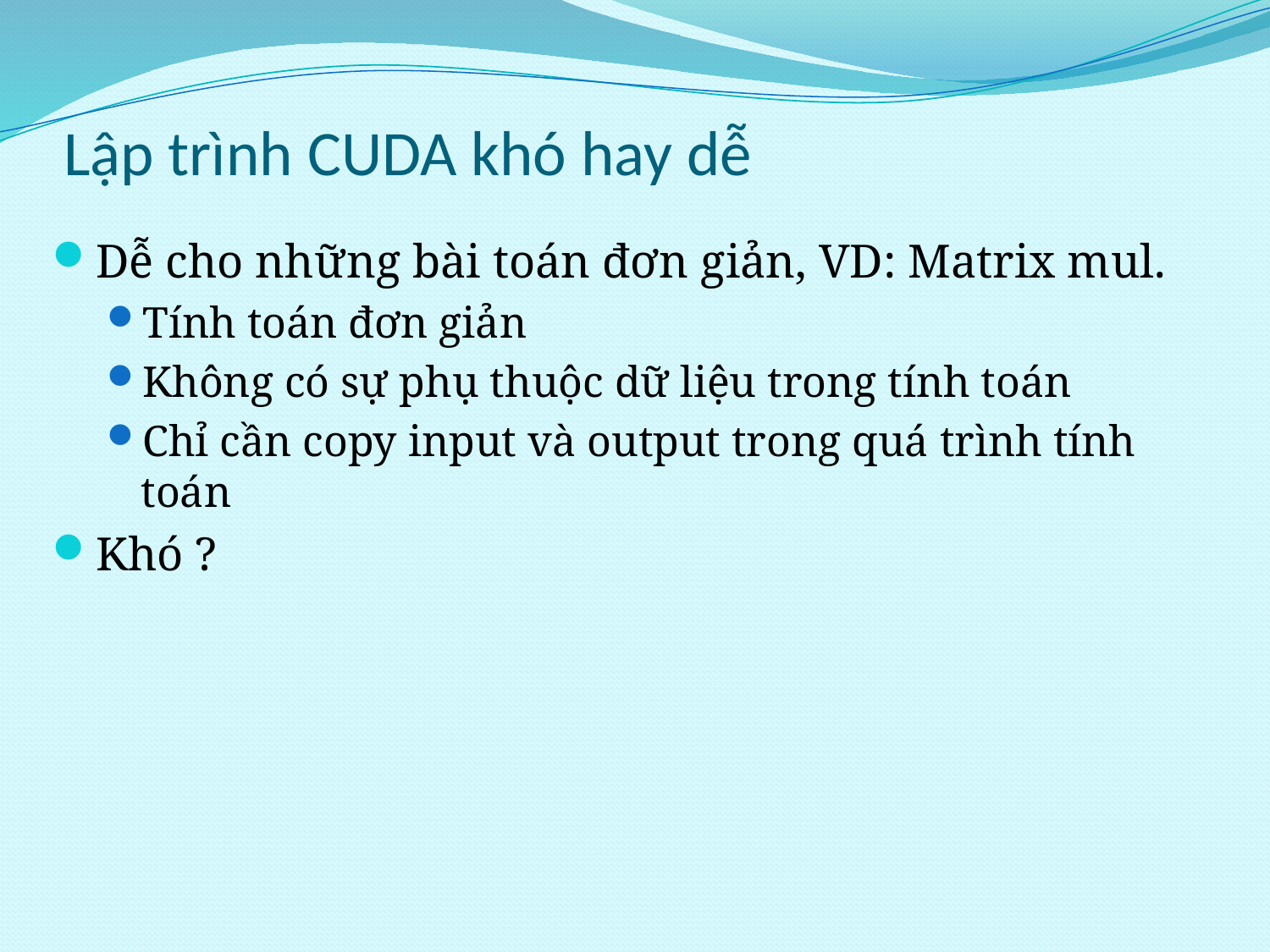

# Lập trình CUDA khó hay dễ
Dễ cho những bài toán đơn giản, VD: Matrix mul.
Tính toán đơn giản
Không có sự phụ thuộc dữ liệu trong tính toán
Chỉ cần copy input và output trong quá trình tính toán
Khó ?